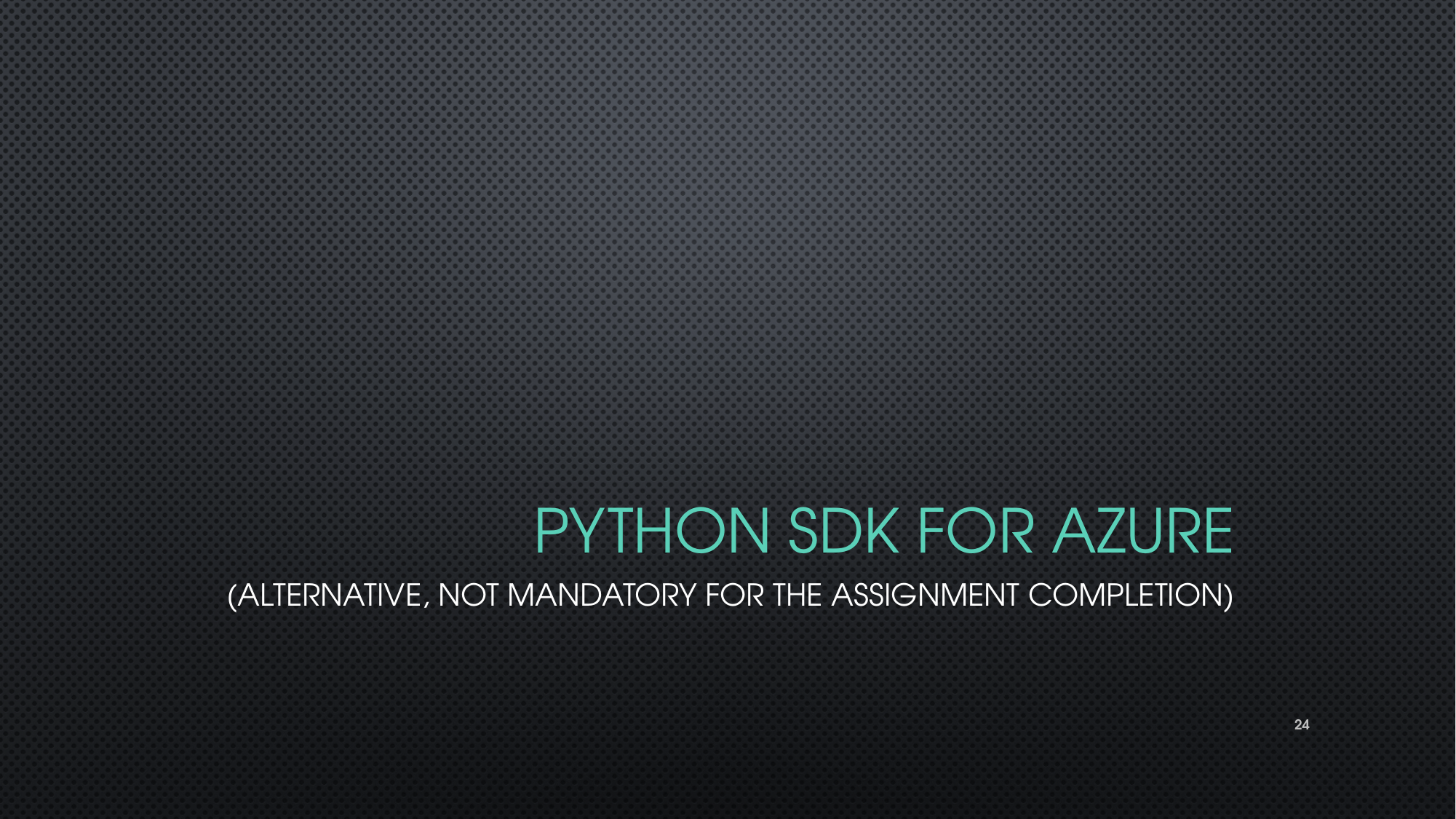

# Python sdk for azure
(ALTERNATIVE, not mandatory for the assignment completion)
24